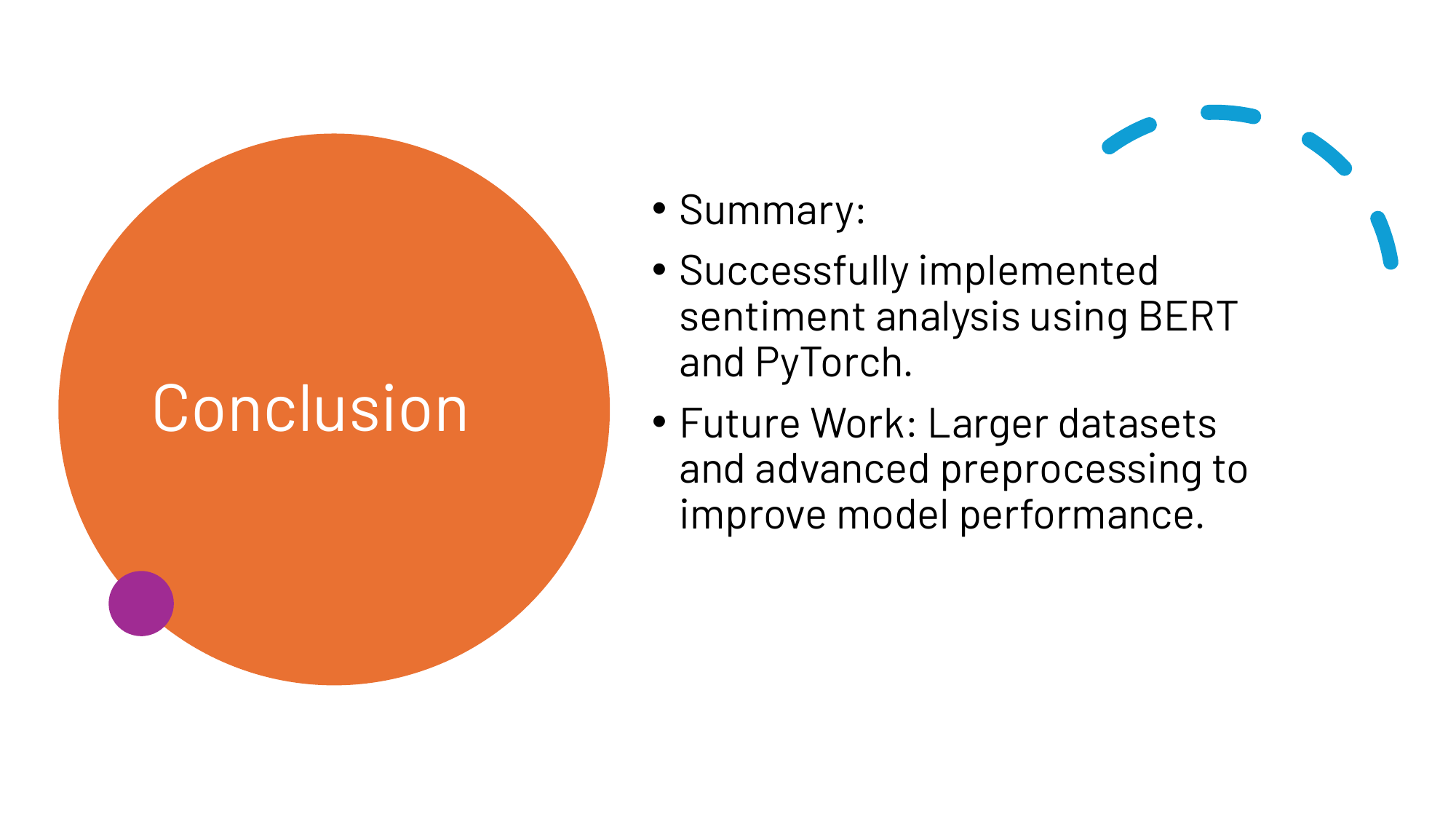

# Conclusion
Summary:
Successfully implemented sentiment analysis using BERT and PyTorch.
Future Work: Larger datasets and advanced preprocessing to improve model performance.